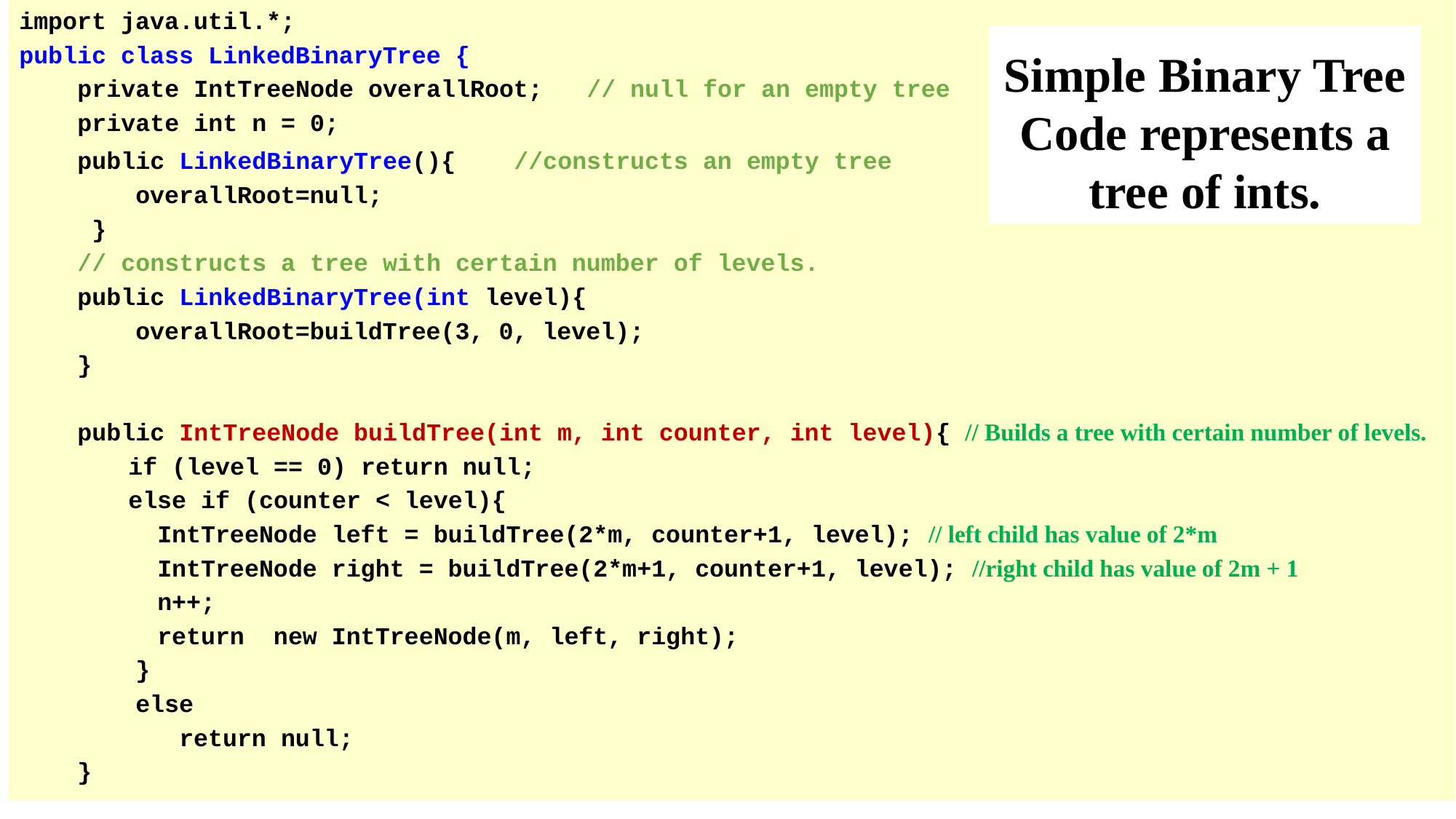

import java.util.*;
public class LinkedBinaryTree {
    private IntTreeNode overallRoot;   // null for an empty tree
    private int n = 0;
    public LinkedBinaryTree(){    //constructs an empty tree
        overallRoot=null;
     }
    // constructs a tree with certain number of levels.
    public LinkedBinaryTree(int level){
        overallRoot=buildTree(3, 0, level);
    }

    public IntTreeNode buildTree(int m, int counter, int level){ // Builds a tree with certain number of levels.
	if (level == 0) return null;
	else if (counter < level){
	  IntTreeNode left = buildTree(2*m, counter+1, level); // left child has value of 2*m
	  IntTreeNode right = buildTree(2*m+1, counter+1, level); //right child has value of 2m + 1
	  n++;
	  return  new IntTreeNode(m, left, right);
        }
        else
           return null;
    }

Simple Binary Tree Code represents a tree of ints.
19